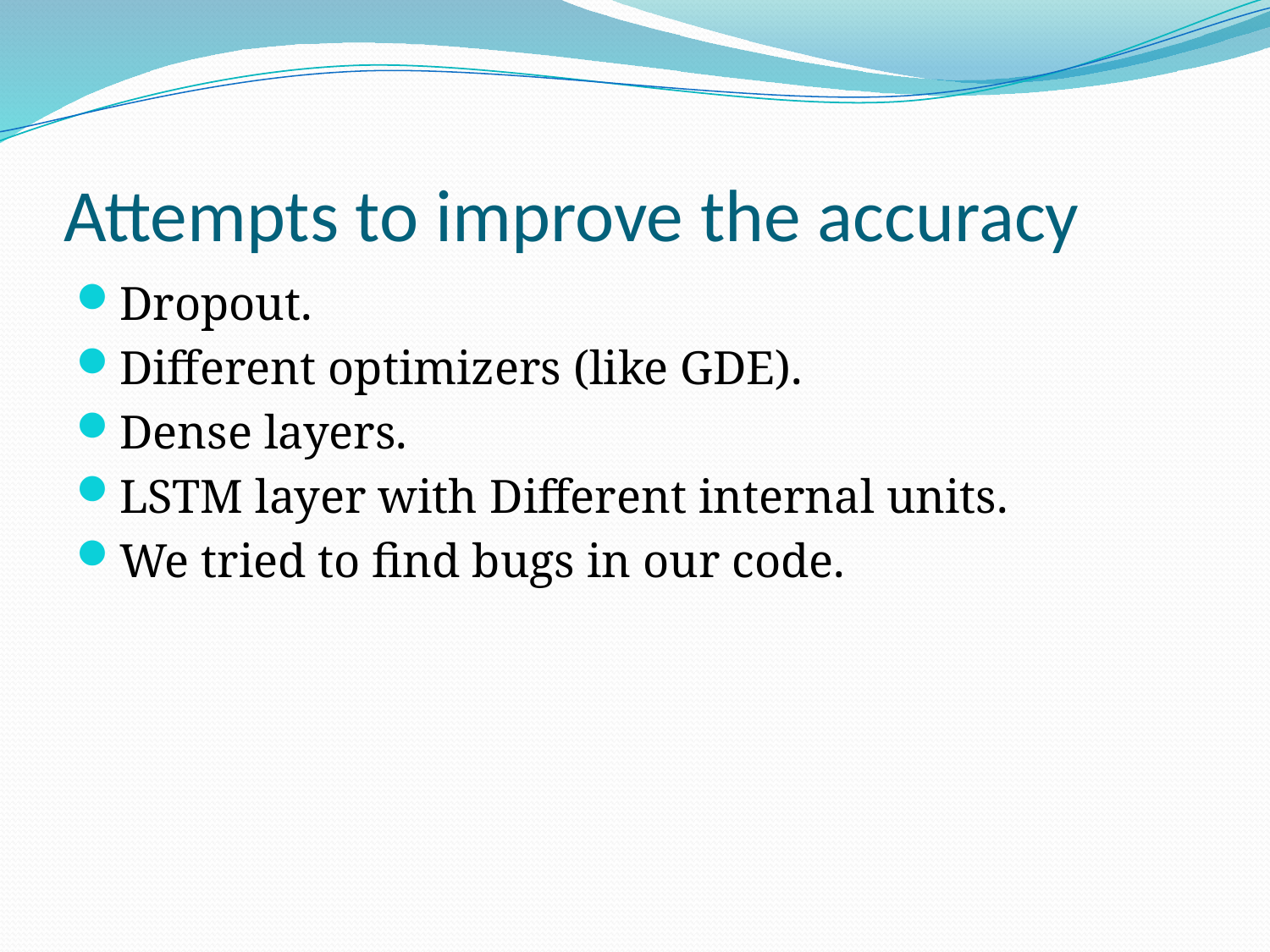

# Attempts to improve the accuracy
Dropout.
Different optimizers (like GDE).
Dense layers.
LSTM layer with Different internal units.
We tried to find bugs in our code.